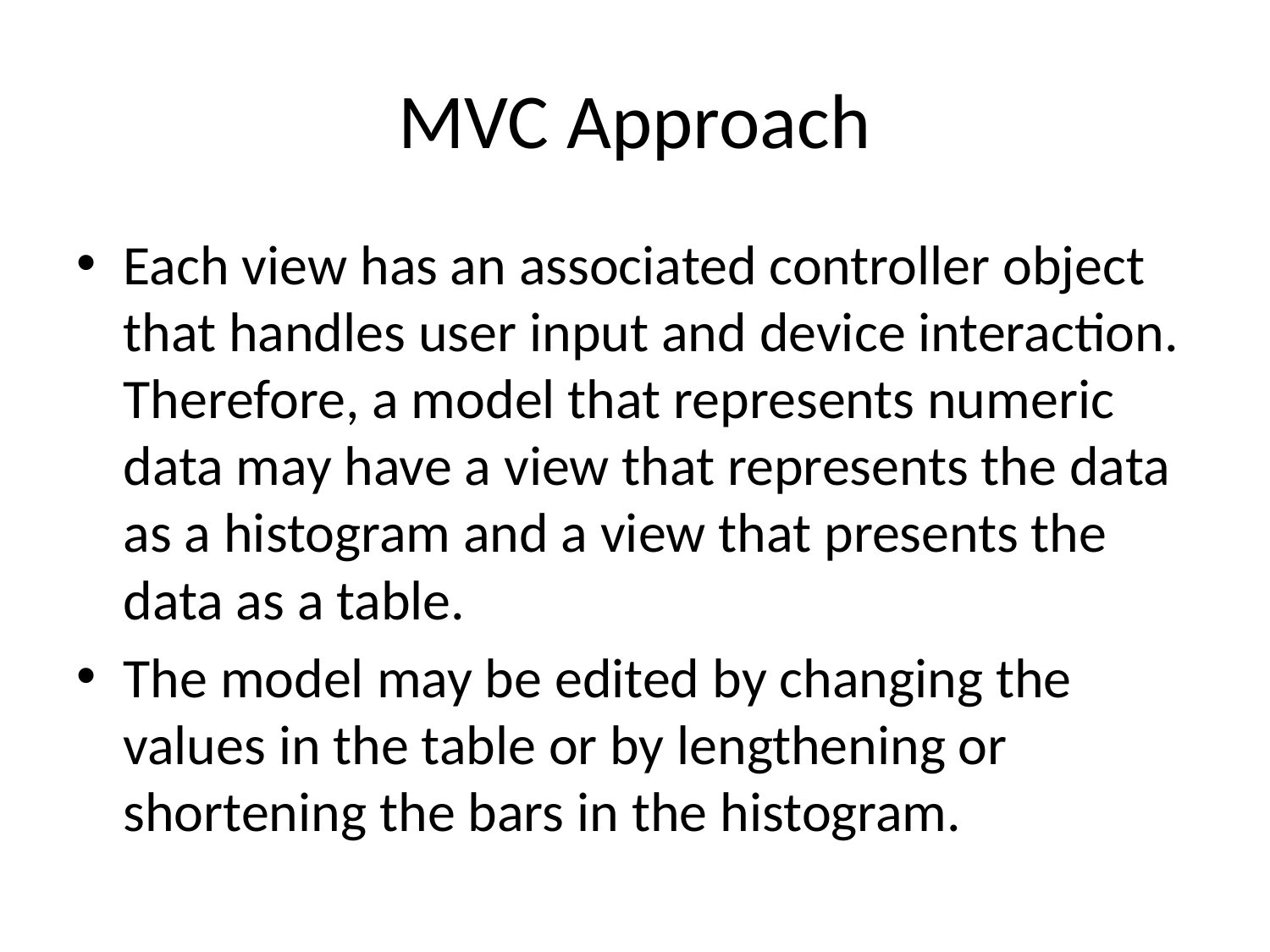

# MVC Approach
Each view has an associated controller object that handles user input and device interaction. Therefore, a model that represents numeric data may have a view that represents the data as a histogram and a view that presents the data as a table.
The model may be edited by changing the values in the table or by lengthening or shortening the bars in the histogram.